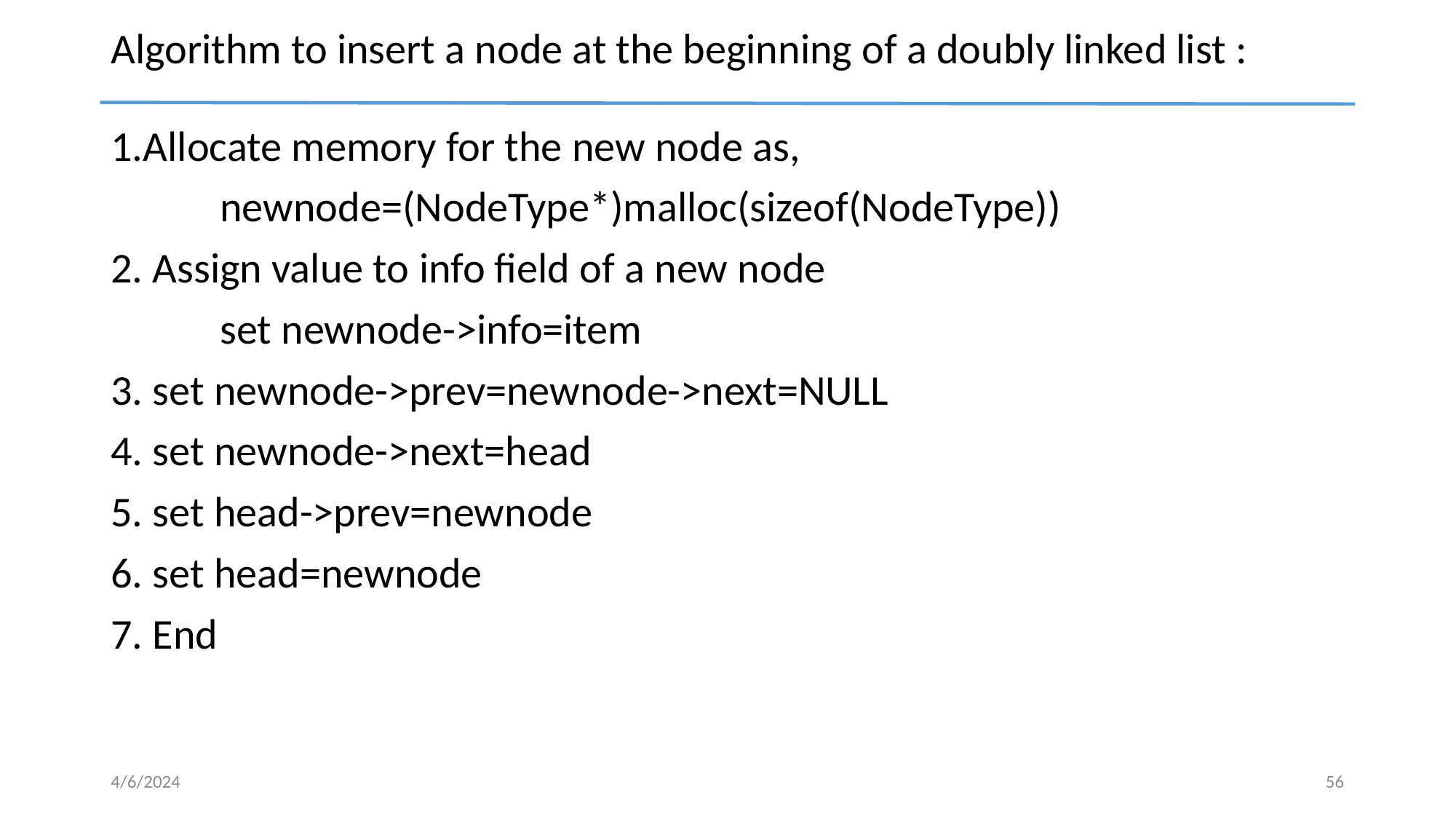

# Algorithm to insert a node at the beginning of a doubly linked list :
1.Allocate memory for the new node as,
	newnode=(NodeType*)malloc(sizeof(NodeType))
2. Assign value to info field of a new node
	set newnode->info=item
3. set newnode->prev=newnode->next=NULL
4. set newnode->next=head
5. set head->prev=newnode
6. set head=newnode
7. End
4/6/2024
56